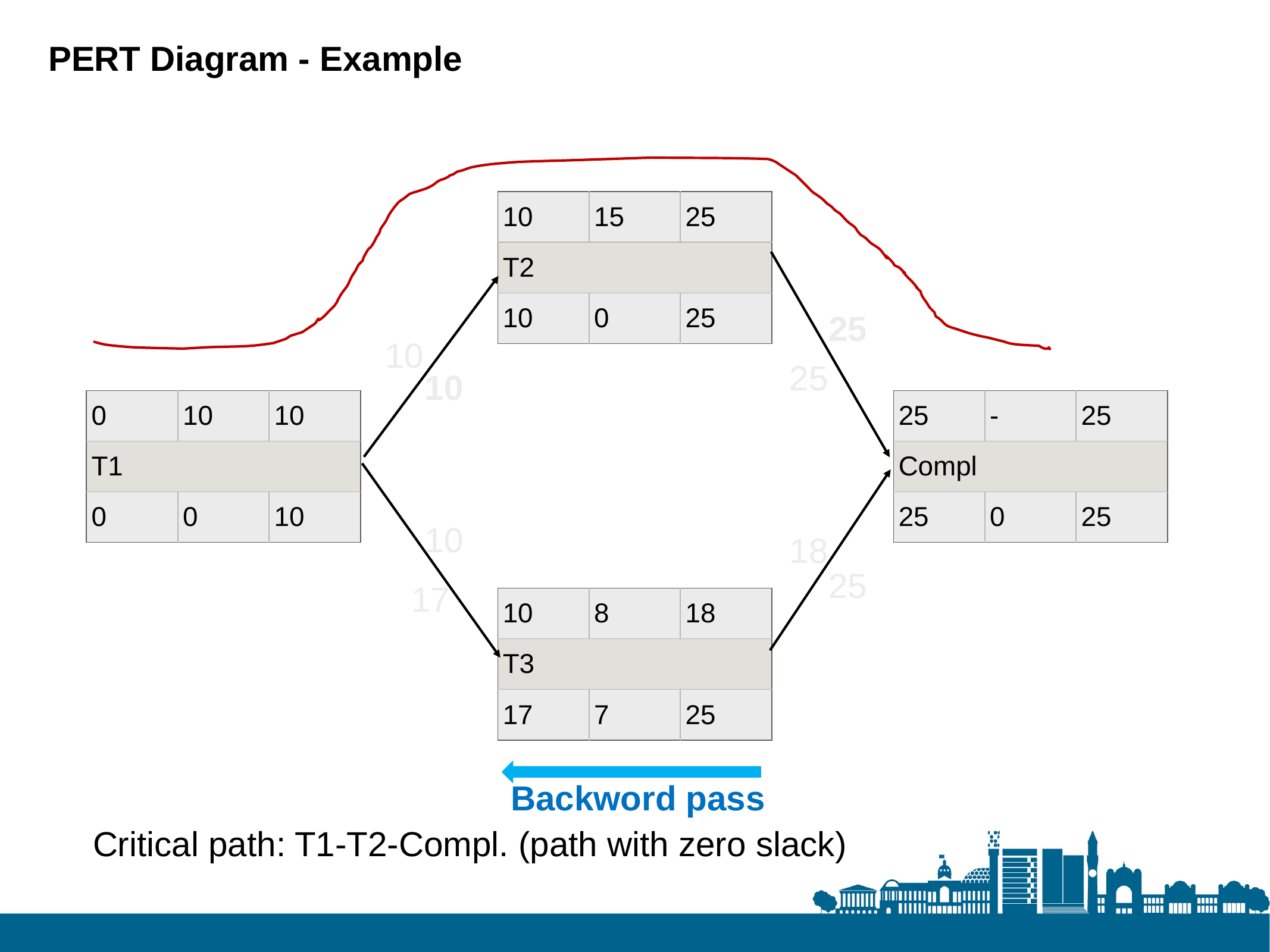

PERT Diagram - Example

| 10 | 15 | 25 |
| --- | --- | --- |
| T2 |  |  |
| 10 | 0 | 25 |

25
10
25
10
| 0 | 10 | 10 |
| --- | --- | --- |
| T1 |  |  |
| 0 | 0 | 10 |
| 25 | - | 25 |
| --- | --- | --- |
| Compl |  |  |
| 25 | 0 | 25 |

10
18
25
17
| 10 | 8 | 18 |
| --- | --- | --- |
| T3 |  |  |
| 17 | 7 | 25 |

Backword pass
Critical path: T1-T2-Compl. (path with zero slack)